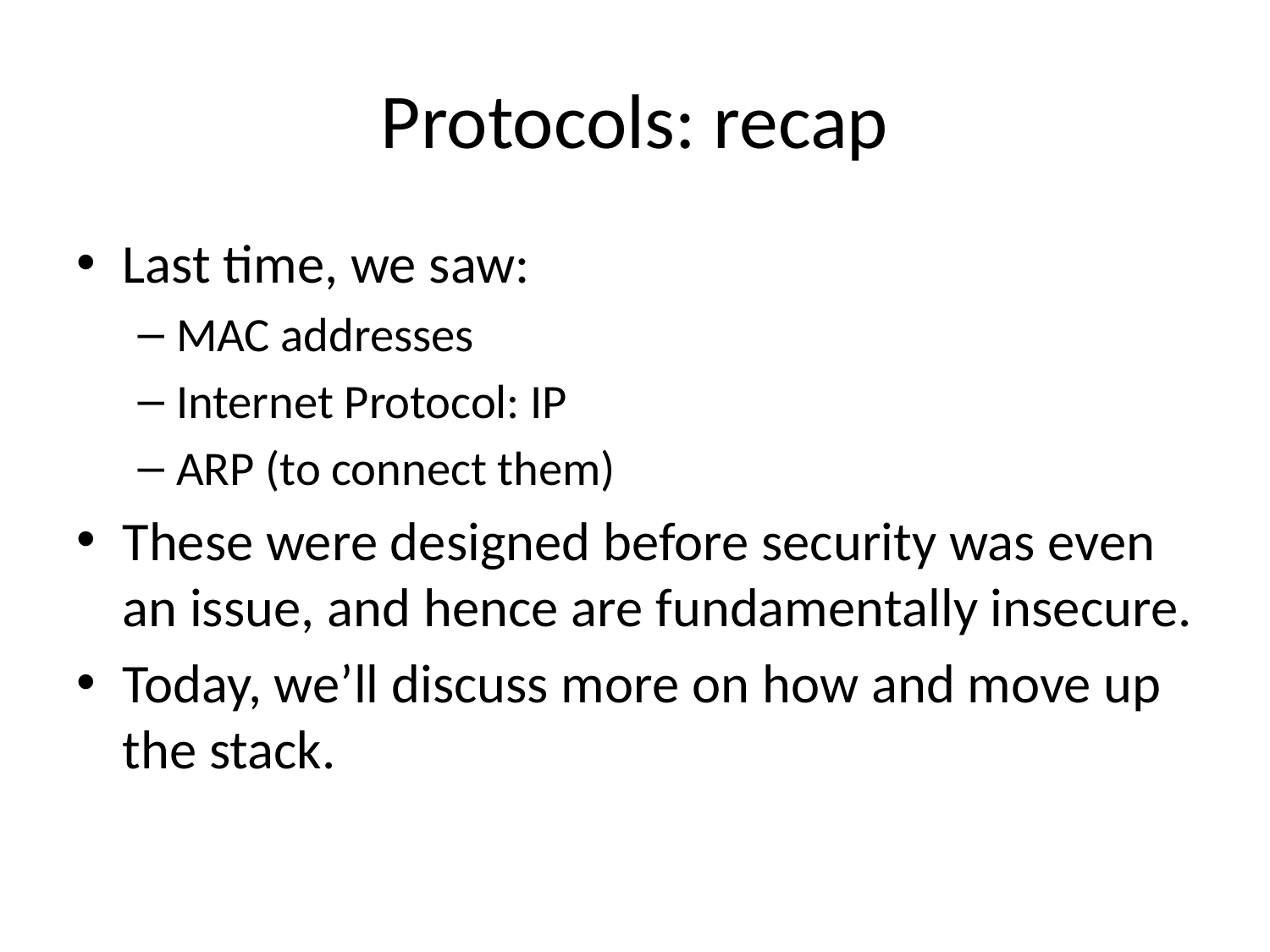

# Protocols: recap
Last time, we saw:
MAC addresses
Internet Protocol: IP
ARP (to connect them)
These were designed before security was even an issue, and hence are fundamentally insecure.
Today, we’ll discuss more on how and move up the stack.